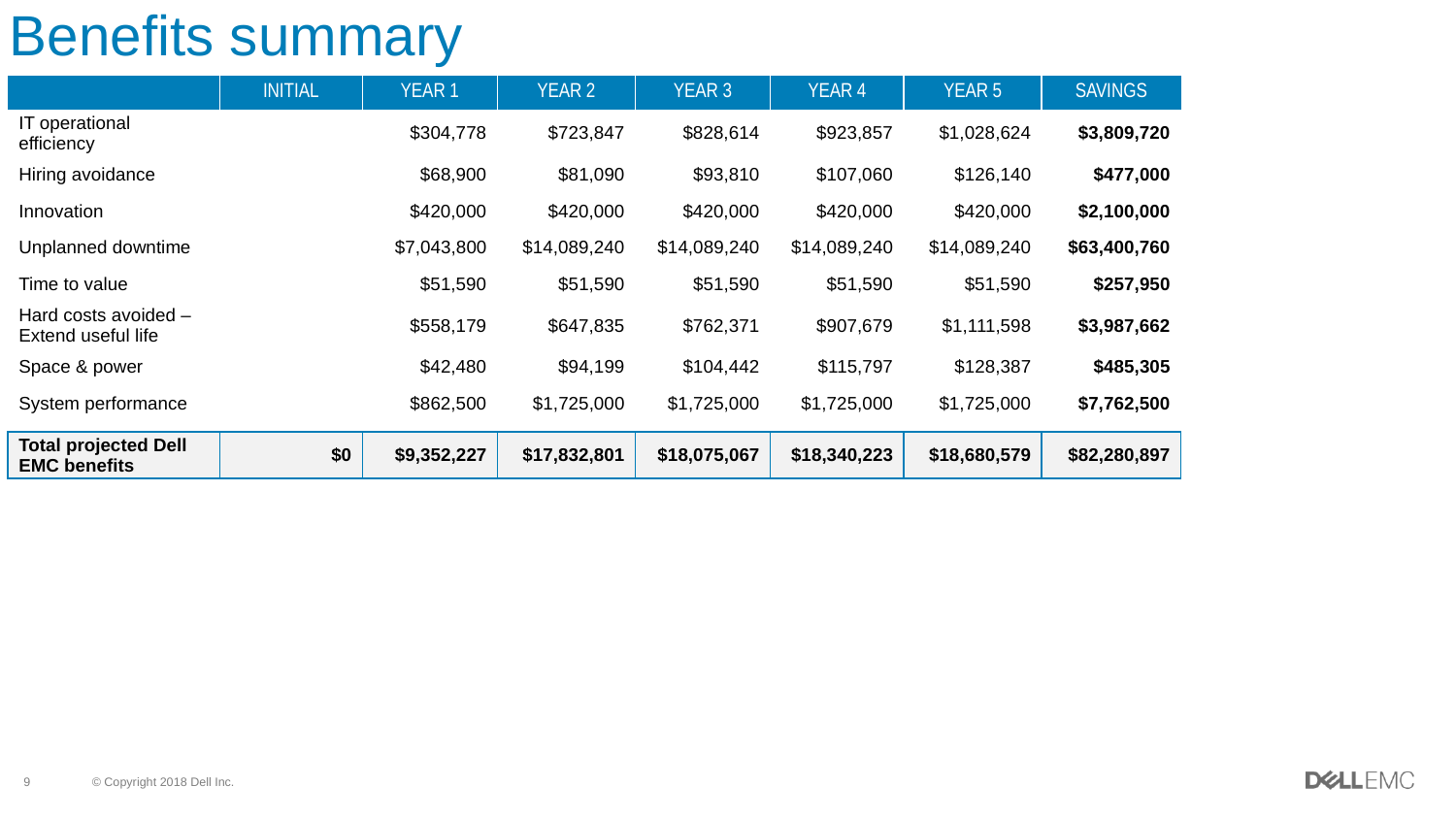

# Benefits summary

|  | INITIAL | YEAR 1 | YEAR 2 | YEAR 3 | YEAR 4 | YEAR 5 | SAVINGS |
| --- | --- | --- | --- | --- | --- | --- | --- |
| IT operational efficiency |  | $304,778 | $723,847 | $828,614 | $923,857 | $1,028,624 | $3,809,720 |
| Hiring avoidance |  | $68,900 | $81,090 | $93,810 | $107,060 | $126,140 | $477,000 |
| Innovation |  | $420,000 | $420,000 | $420,000 | $420,000 | $420,000 | $2,100,000 |
| Unplanned downtime |  | $7,043,800 | $14,089,240 | $14,089,240 | $14,089,240 | $14,089,240 | $63,400,760 |
| Time to value |  | $51,590 | $51,590 | $51,590 | $51,590 | $51,590 | $257,950 |
| Hard costs avoided – Extend useful life |  | $558,179 | $647,835 | $762,371 | $907,679 | $1,111,598 | $3,987,662 |
| Space & power |  | $42,480 | $94,199 | $104,442 | $115,797 | $128,387 | $485,305 |
| System performance |  | $862,500 | $1,725,000 | $1,725,000 | $1,725,000 | $1,725,000 | $7,762,500 |
|  |  |  |  |  |  |  |  |
| Total projected Dell EMC benefits | $0 | $9,352,227 | $17,832,801 | $18,075,067 | $18,340,223 | $18,680,579 | $82,280,897 |